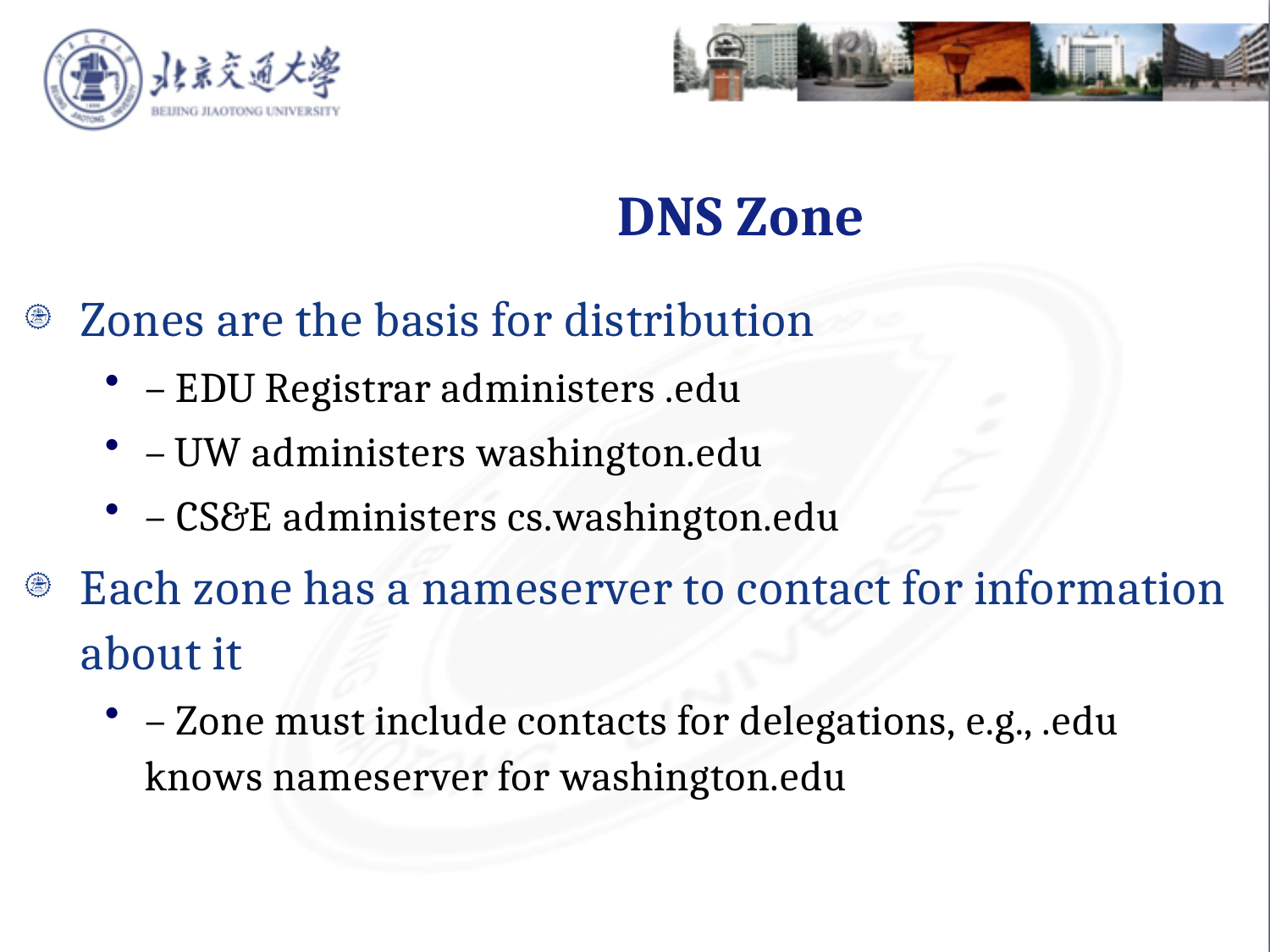

DNS Zone
Zones are the basis for distribution
– EDU Registrar administers .edu
– UW administers washington.edu
– CS&E administers cs.washington.edu
Each zone has a nameserver to contact for information about it
– Zone must include contacts for delegations, e.g., .edu knows nameserver for washington.edu